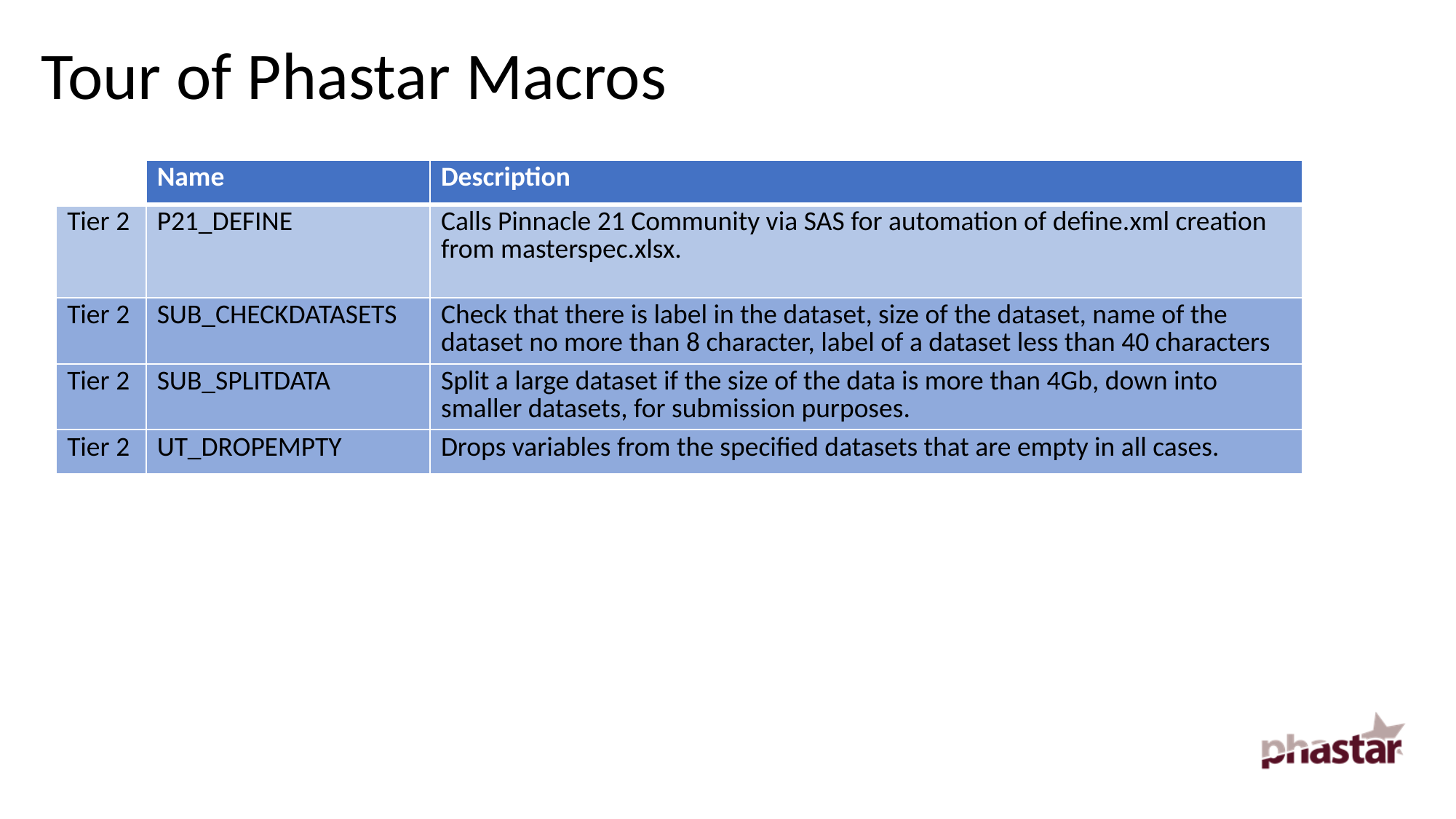

Tour of Phastar Macros
|  | Name | Description |
| --- | --- | --- |
| Tier 2 | P21\_DEFINE | Calls Pinnacle 21 Community via SAS for automation of define.xml creation from masterspec.xlsx. |
| Tier 2 | SUB\_CHECKDATASETS | Check that there is label in the dataset, size of the dataset, name of the dataset no more than 8 character, label of a dataset less than 40 characters |
| Tier 2 | SUB\_SPLITDATA | Split a large dataset if the size of the data is more than 4Gb, down into smaller datasets, for submission purposes. |
| Tier 2 | UT\_DROPEMPTY | Drops variables from the specified datasets that are empty in all cases. |